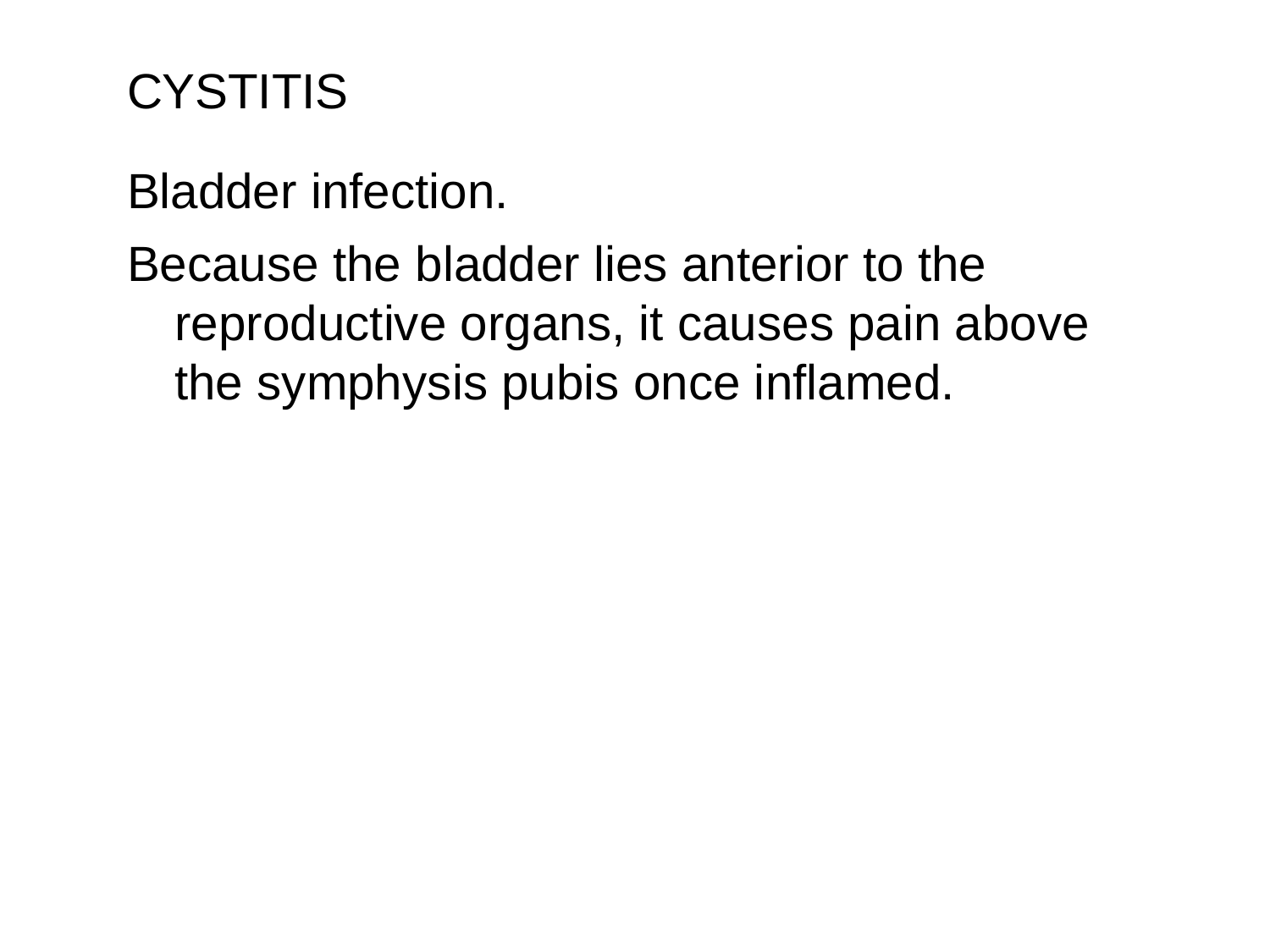

# Cystitis
Bladder infection.
Because the bladder lies anterior to the reproductive organs, it causes pain above the symphysis pubis once inflamed.